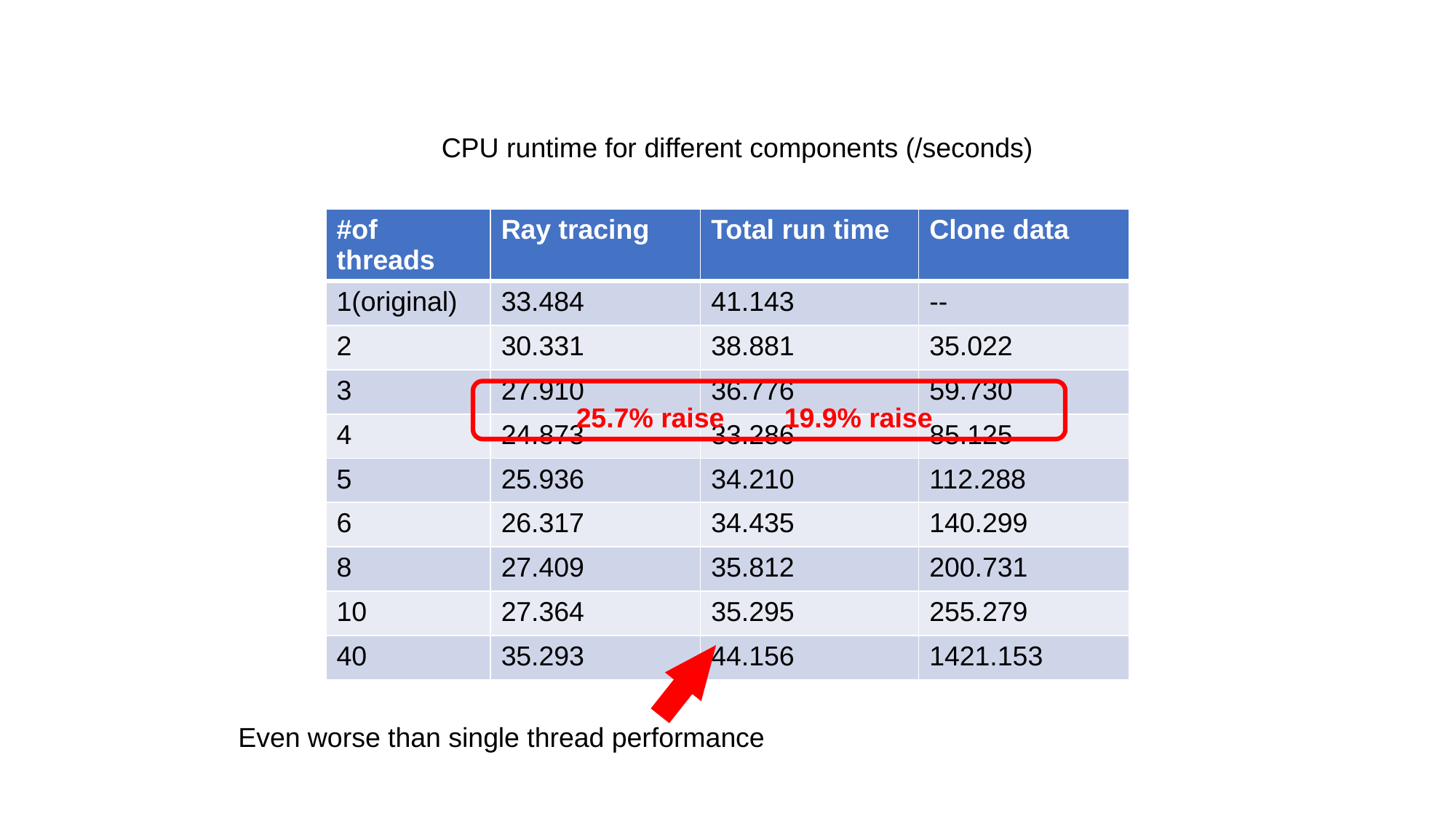

CPU runtime for different components (/seconds)
| #of threads | Ray tracing | Total run time | Clone data |
| --- | --- | --- | --- |
| 1(original) | 33.484 | 41.143 | -- |
| 2 | 30.331 | 38.881 | 35.022 |
| 3 | 27.910 | 36.776 | 59.730 |
| 4 | 24.873 | 33.286 | 85.125 |
| 5 | 25.936 | 34.210 | 112.288 |
| 6 | 26.317 | 34.435 | 140.299 |
| 8 | 27.409 | 35.812 | 200.731 |
| 10 | 27.364 | 35.295 | 255.279 |
| 40 | 35.293 | 44.156 | 1421.153 |

25.7% raise
19.9% raise

Even worse than single thread performance